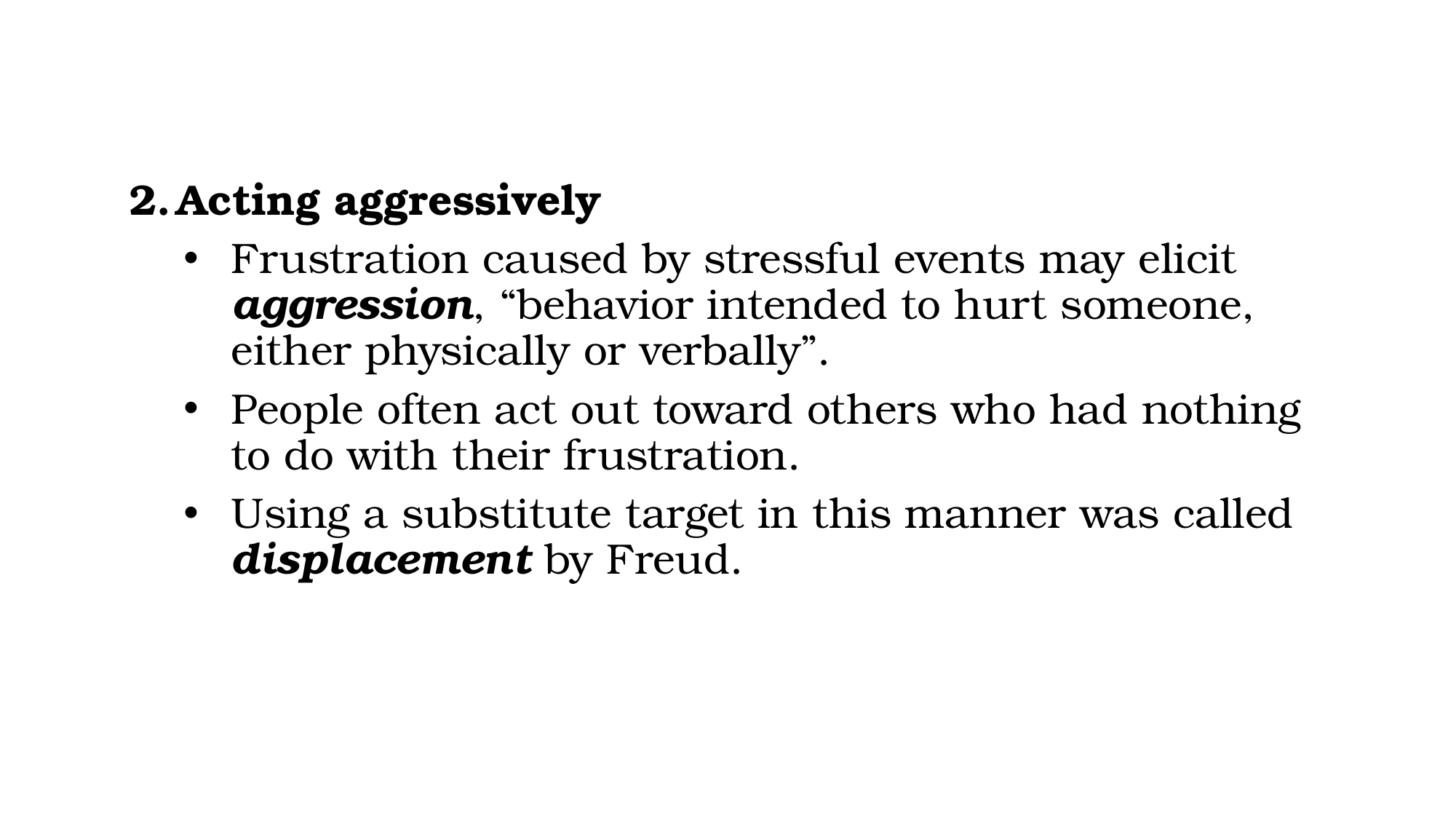

Acting aggressively
Frustration caused by stressful events may elicit aggression, “behavior intended to hurt someone, either physically or verbally”.
People often act out toward others who had nothing to do with their frustration.
Using a substitute target in this manner was called displacement by Freud.